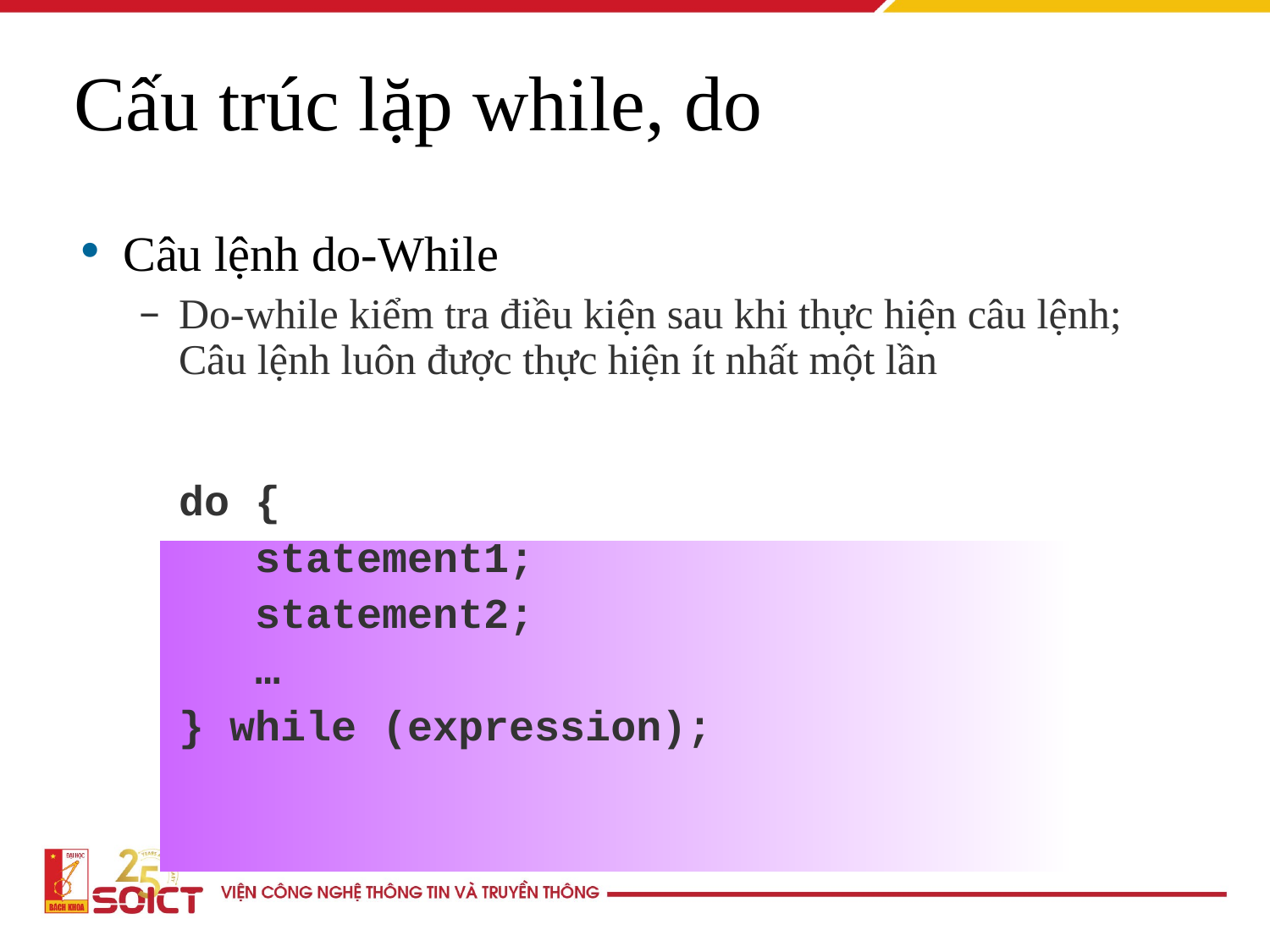

Cấu trúc lặp while, do
Câu lệnh do-While
Do-while kiểm tra điều kiện sau khi thực hiện câu lệnh; Câu lệnh luôn được thực hiện ít nhất một lần

	do {
	   statement1;
	   statement2;
	   …
	} while (expression);